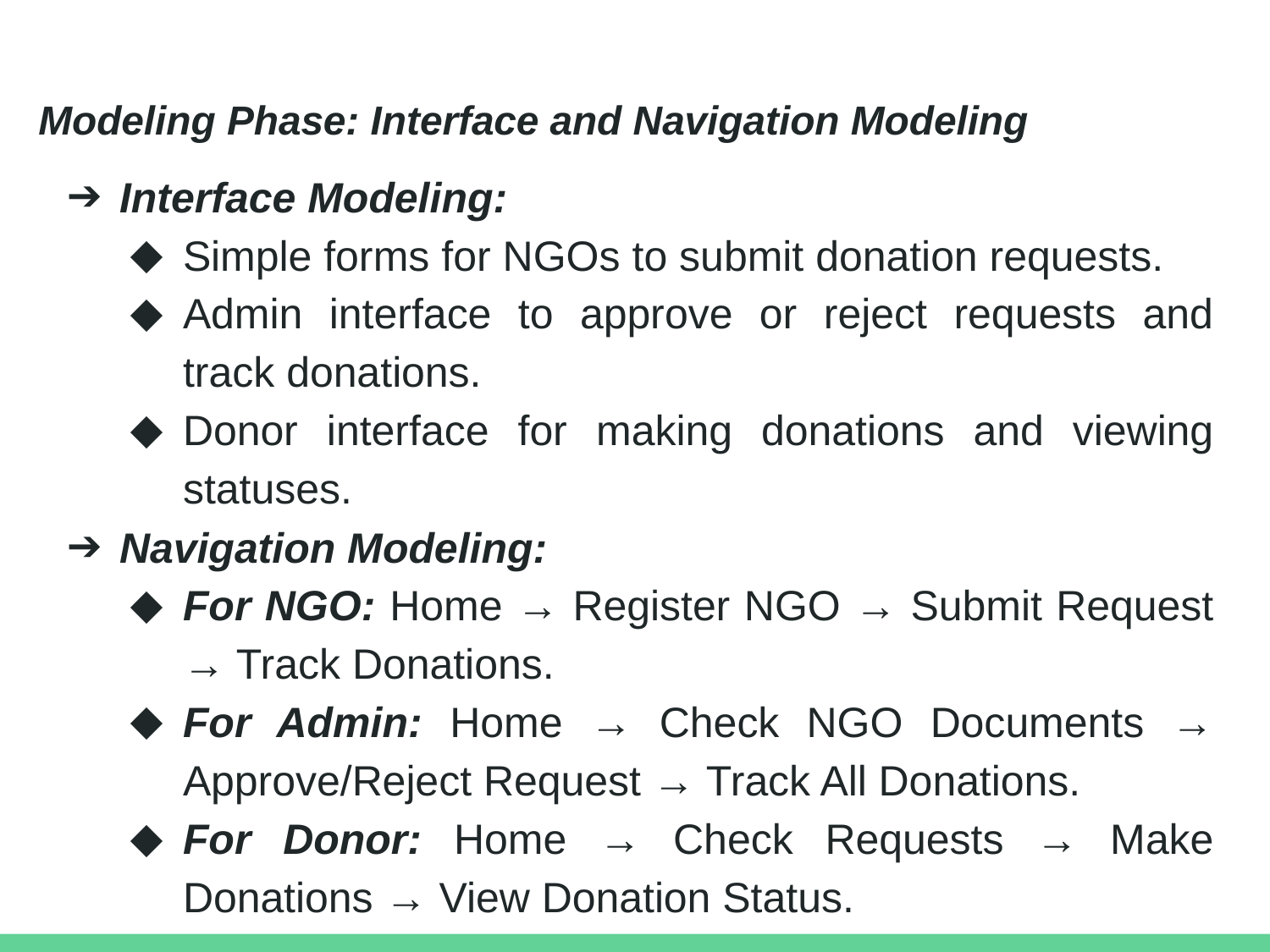

# Modeling Phase: Interface and Navigation Modeling
Interface Modeling:
Simple forms for NGOs to submit donation requests.
Admin interface to approve or reject requests and track donations.
Donor interface for making donations and viewing statuses.
Navigation Modeling:
For NGO: Home → Register NGO → Submit Request → Track Donations.
For Admin: Home → Check NGO Documents → Approve/Reject Request → Track All Donations.
For Donor: Home → Check Requests → Make Donations → View Donation Status.